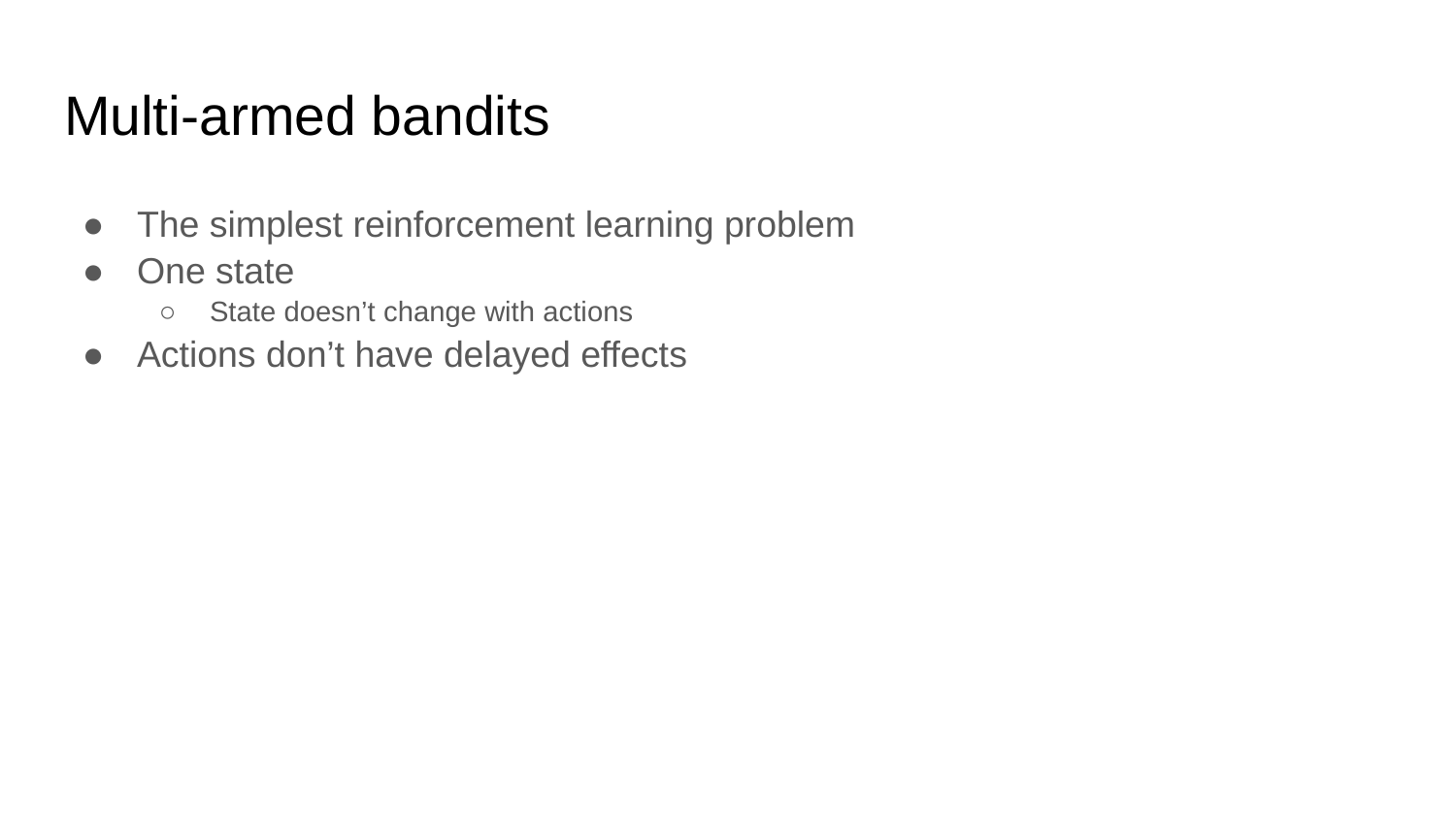

# Multi-armed bandits
The simplest reinforcement learning problem
One state
State doesn’t change with actions
Actions don’t have delayed effects